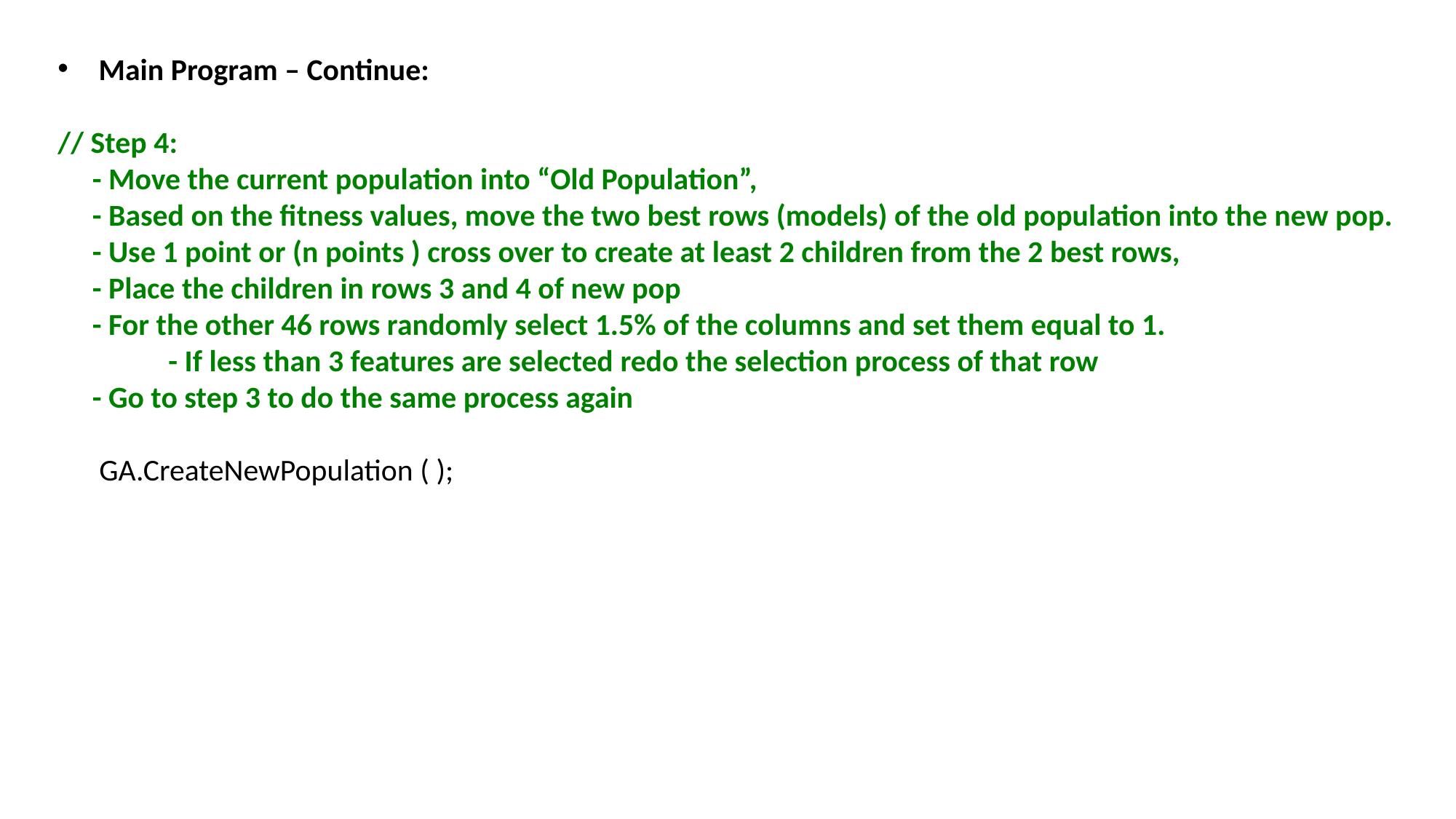

Main Program – Continue:

// Step 4:
     - Move the current population into “Old Population”,
     - Based on the fitness values, move the two best rows (models) of the old population into the new pop.
     - Use 1 point or (n points ) cross over to create at least 2 children from the 2 best rows,
     - Place the children in rows 3 and 4 of new pop
     - For the other 46 rows randomly select 1.5% of the columns and set them equal to 1.
                - If less than 3 features are selected redo the selection process of that row
     - Go to step 3 to do the same process again

      GA.CreateNewPopulation ( );